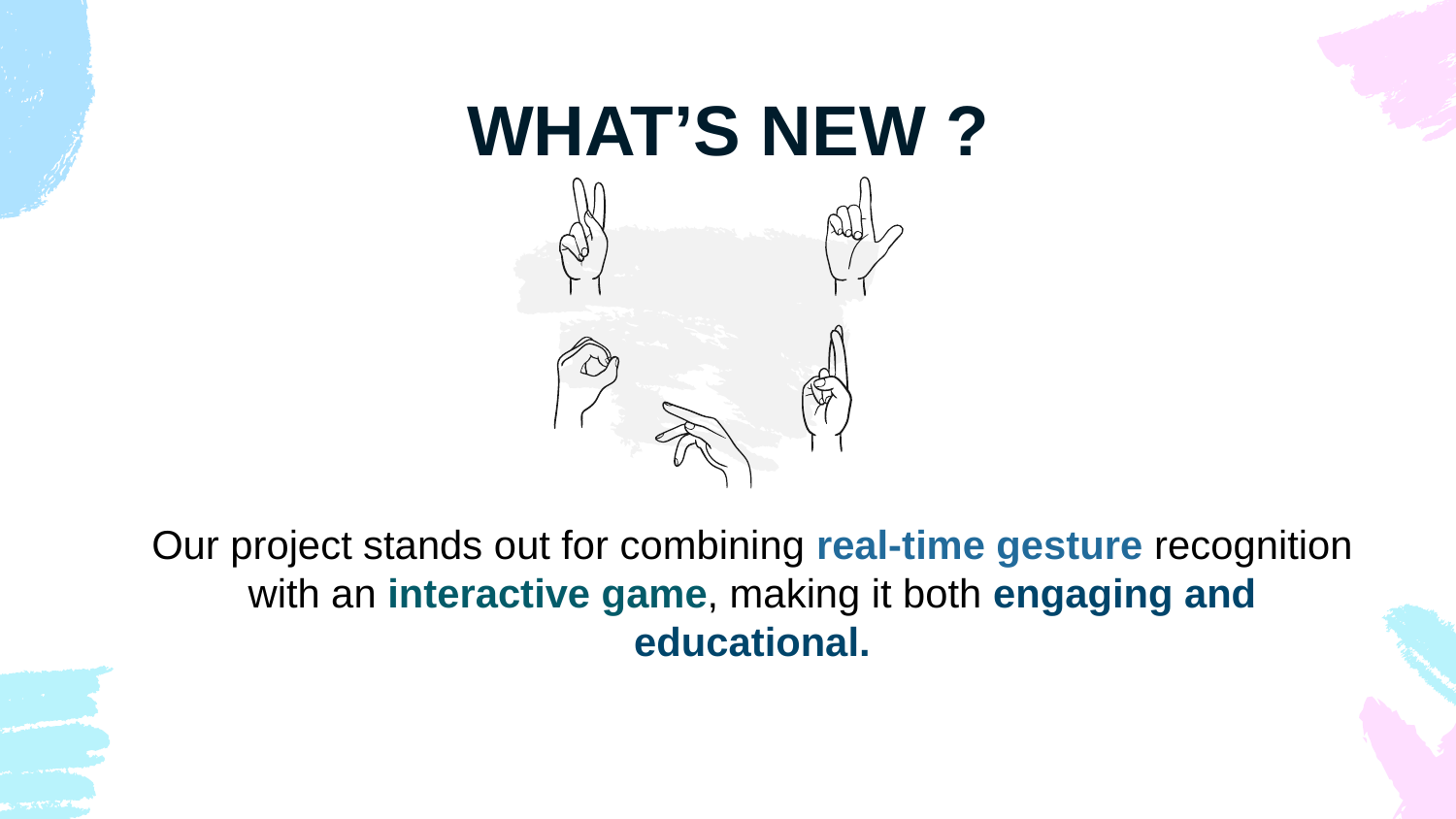

# WHAT’S NEW ?

Our project stands out for combining real-time gesture recognition with an interactive game, making it both engaging and educational.